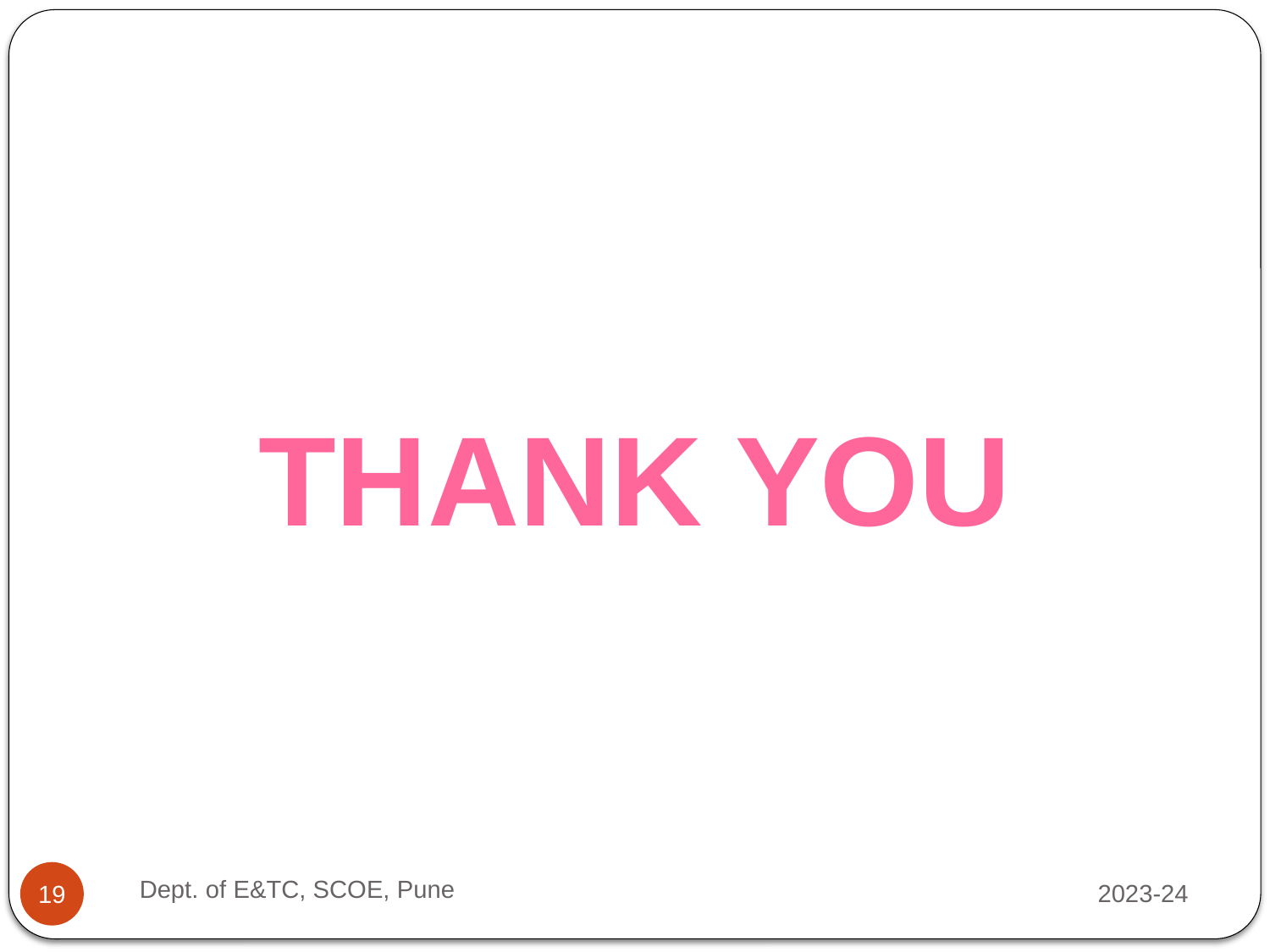

Thank You
Dept. of E&TC, SCOE, Pune
2023-24
19